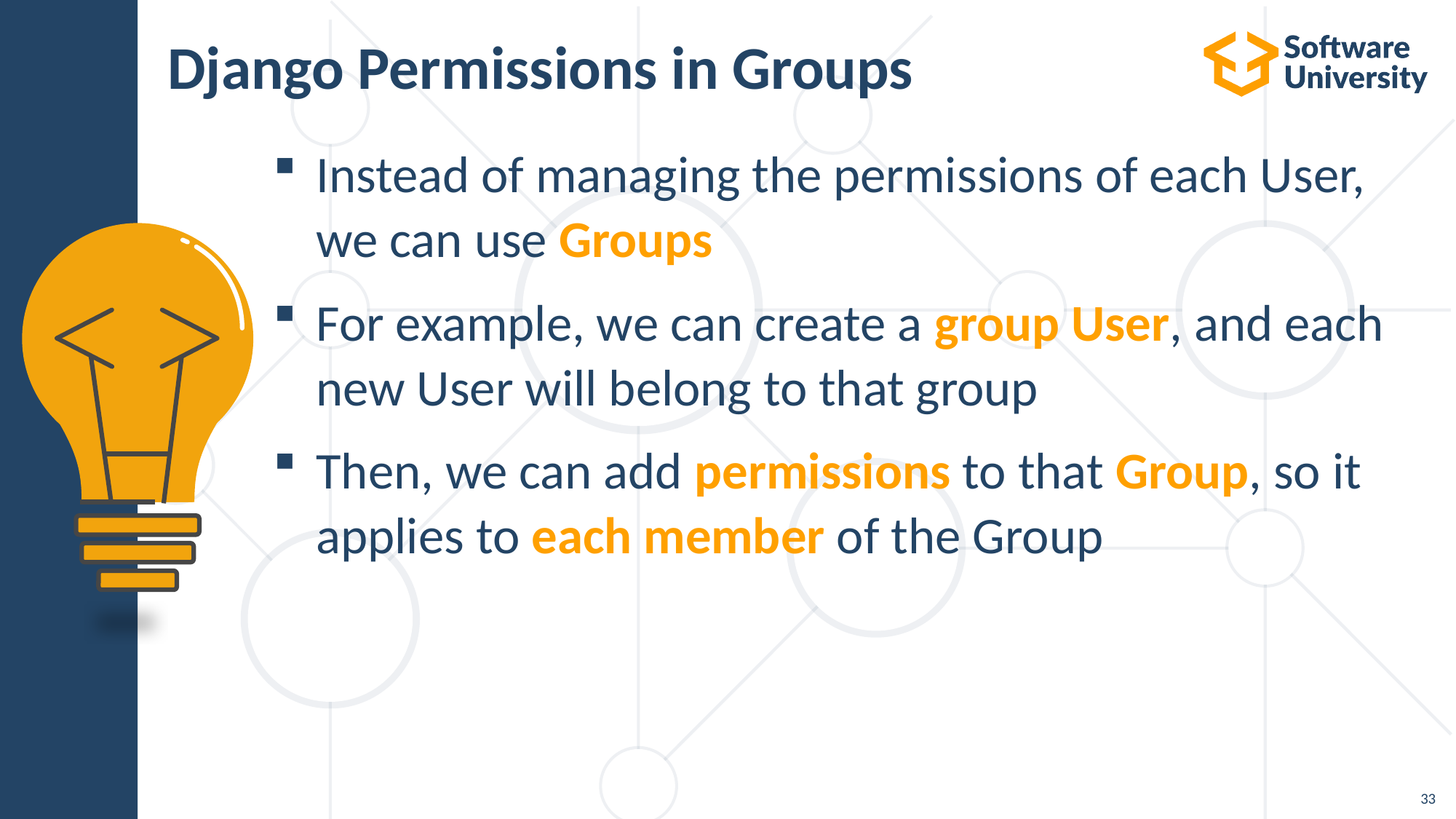

# Django Permissions in Groups
Instead of managing the permissions of each User, we can use Groups
For example, we can create a group User, and each new User will belong to that group
Then, we can add permissions to that Group, so it applies to each member of the Group
33